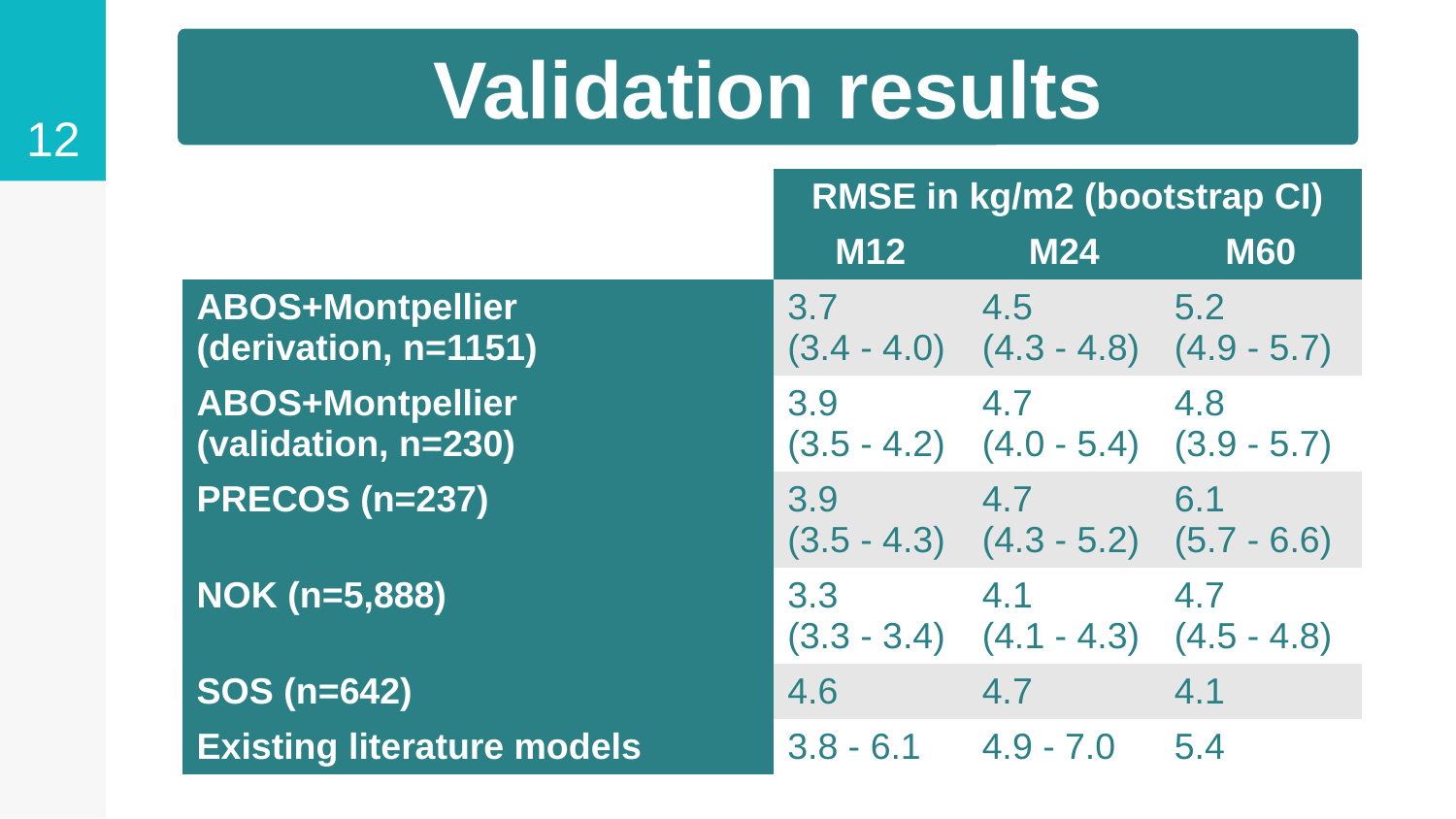

12
Validation results
|  | RMSE in kg/m2 (bootstrap CI) |  |  |
| --- | --- | --- | --- |
|  | M12 | M24 | M60 |
| ABOS+Montpellier (derivation, n=1151) | 3.7 (3.4 - 4.0) | 4.5 (4.3 - 4.8) | 5.2 (4.9 - 5.7) |
| ABOS+Montpellier (validation, n=230) | 3.9 (3.5 - 4.2) | 4.7 (4.0 - 5.4) | 4.8 (3.9 - 5.7) |
| PRECOS (n=237) | 3.9 (3.5 - 4.3) | 4.7 (4.3 - 5.2) | 6.1 (5.7 - 6.6) |
| NOK (n=5,888) | 3.3 (3.3 - 3.4) | 4.1 (4.1 - 4.3) | 4.7 (4.5 - 4.8) |
| SOS (n=642) | 4.6 | 4.7 | 4.1 |
| Existing literature models | 3.8 - 6.1 | 4.9 - 7.0 | 5.4 |